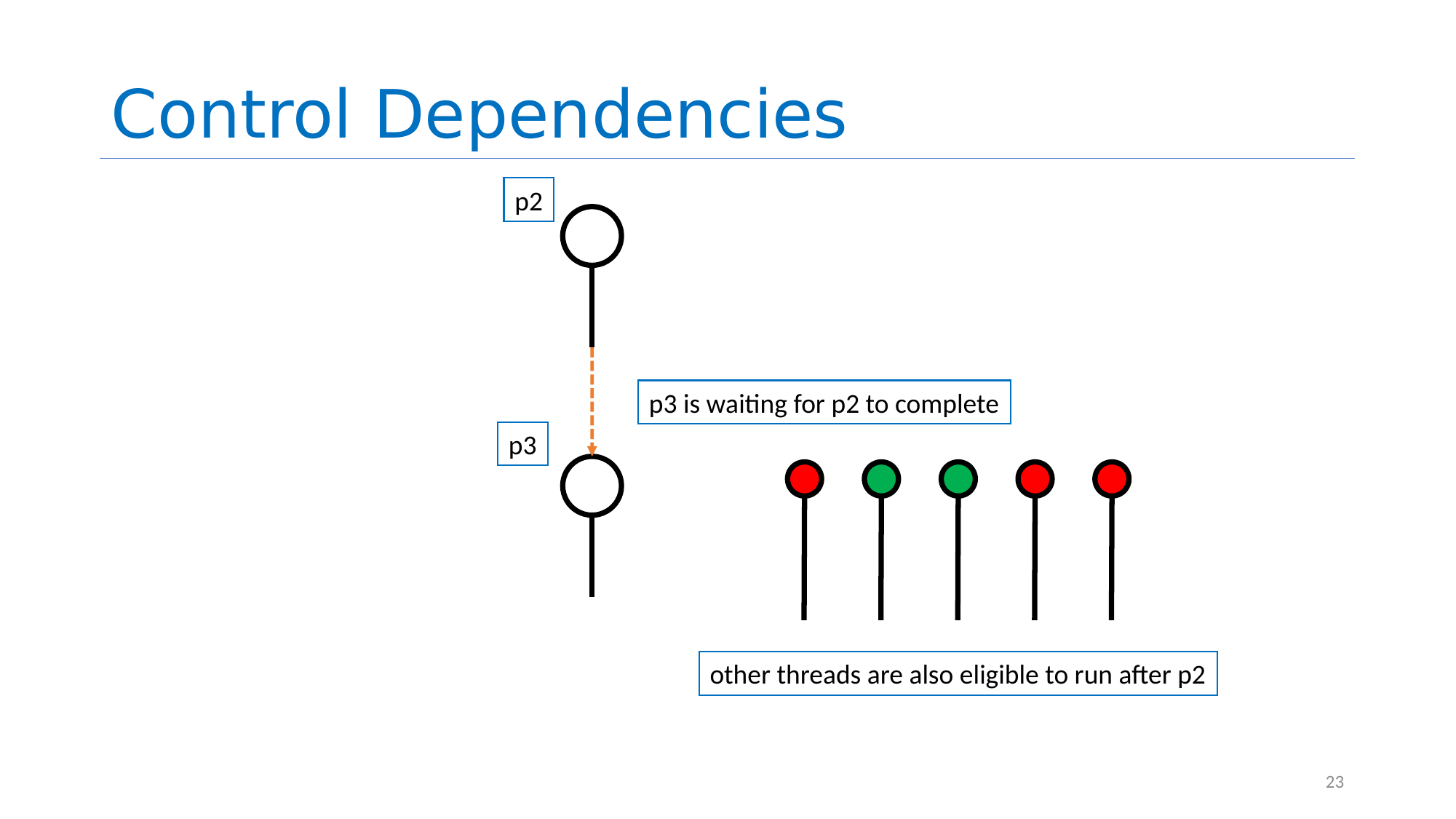

# Control Dependencies
p2

p3 is waiting for p2 to complete
p3

other threads are also eligible to run after p2
23